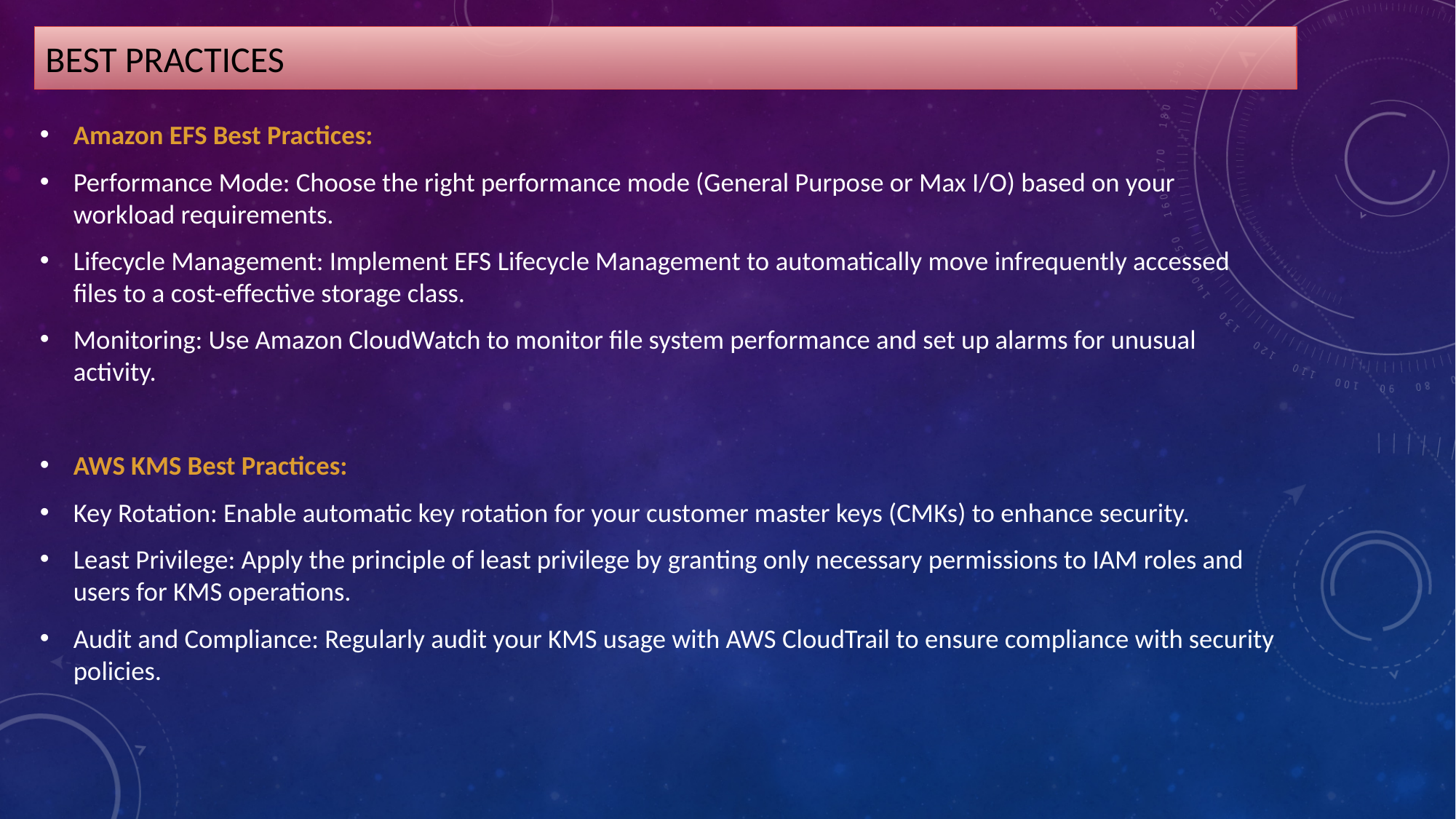

# BEST PRACTICES
Amazon EFS Best Practices:
Performance Mode: Choose the right performance mode (General Purpose or Max I/O) based on your workload requirements.
Lifecycle Management: Implement EFS Lifecycle Management to automatically move infrequently accessed files to a cost-effective storage class.
Monitoring: Use Amazon CloudWatch to monitor file system performance and set up alarms for unusual activity.

AWS KMS Best Practices:
Key Rotation: Enable automatic key rotation for your customer master keys (CMKs) to enhance security.
Least Privilege: Apply the principle of least privilege by granting only necessary permissions to IAM roles and users for KMS operations.
Audit and Compliance: Regularly audit your KMS usage with AWS CloudTrail to ensure compliance with security policies.